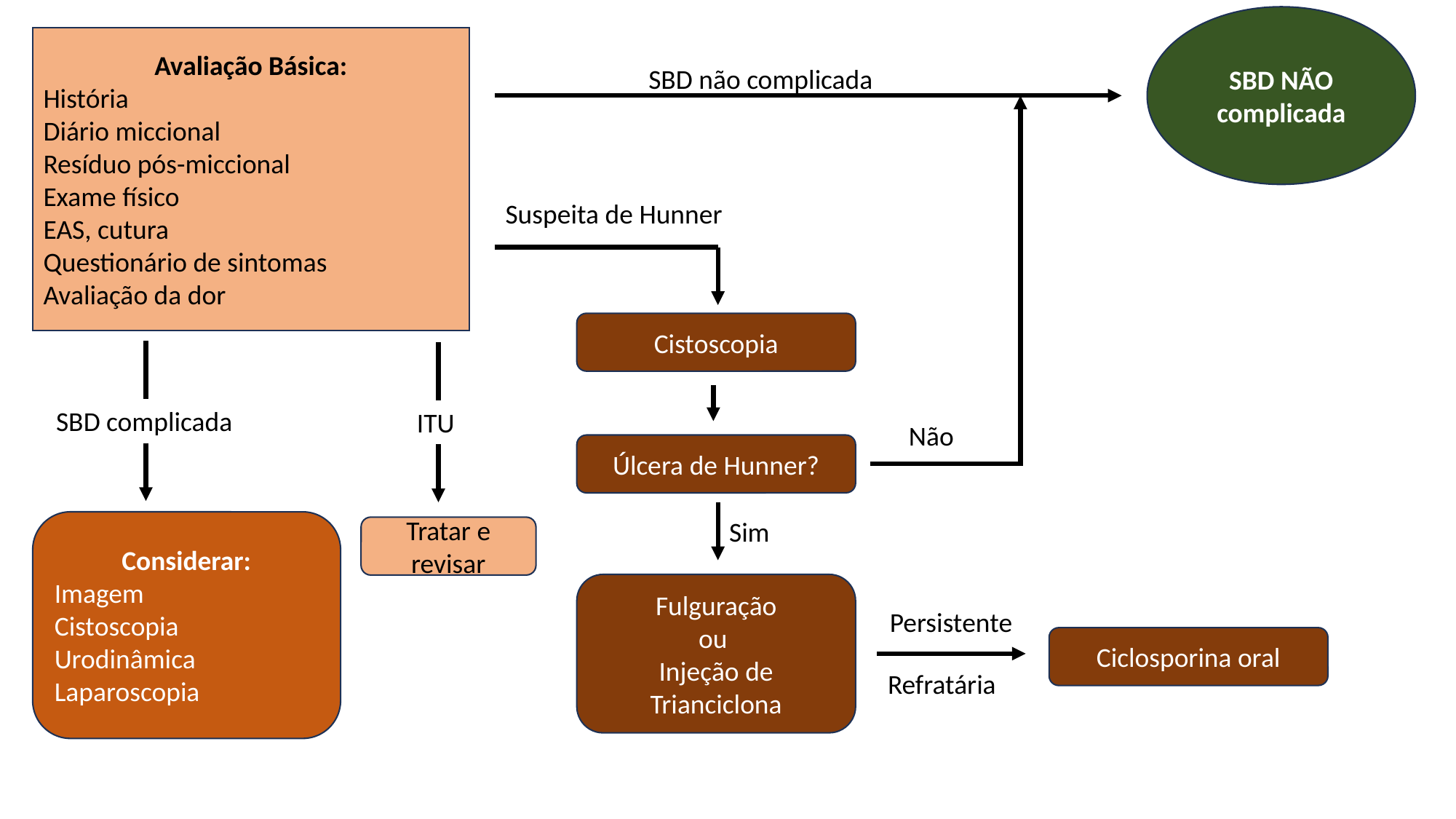

SBD NÃO complicada
Avaliação Básica:
História
Diário miccional
Resíduo pós-miccional
Exame físico
EAS, cutura
Questionário de sintomas
Avaliação da dor
SBD não complicada
Suspeita de Hunner
Cistoscopia
SBD complicada
ITU
Não
Úlcera de Hunner?
Sim
Considerar:
Imagem
Cistoscopia
Urodinâmica
Laparoscopia
Tratar e revisar
Fulguração
ou
Injeção de Trianciclona
Persistente
Ciclosporina oral
Refratária